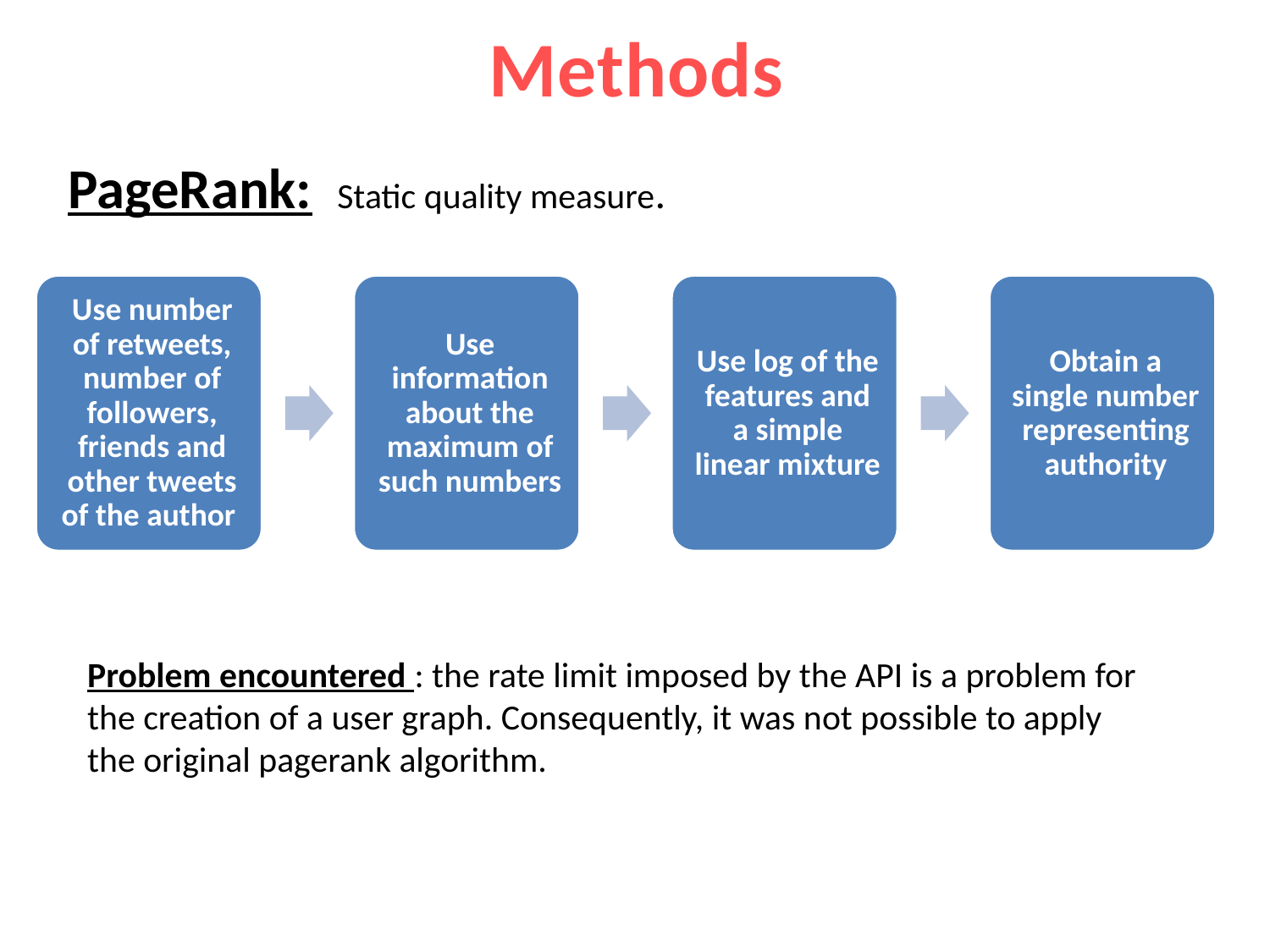

# Methods
Use number of retweets, number of followers, friends and other tweets of the author

Use information about the maximum of such numbers

Use log of the features and a simple linear mixture

Obtain a single number representing authority
PageRank:  Static quality measure.

Problem encountered : the rate limit imposed by the API is a problem for the creation of a user graph. Consequently, it was not possible to apply the original pagerank algorithm.